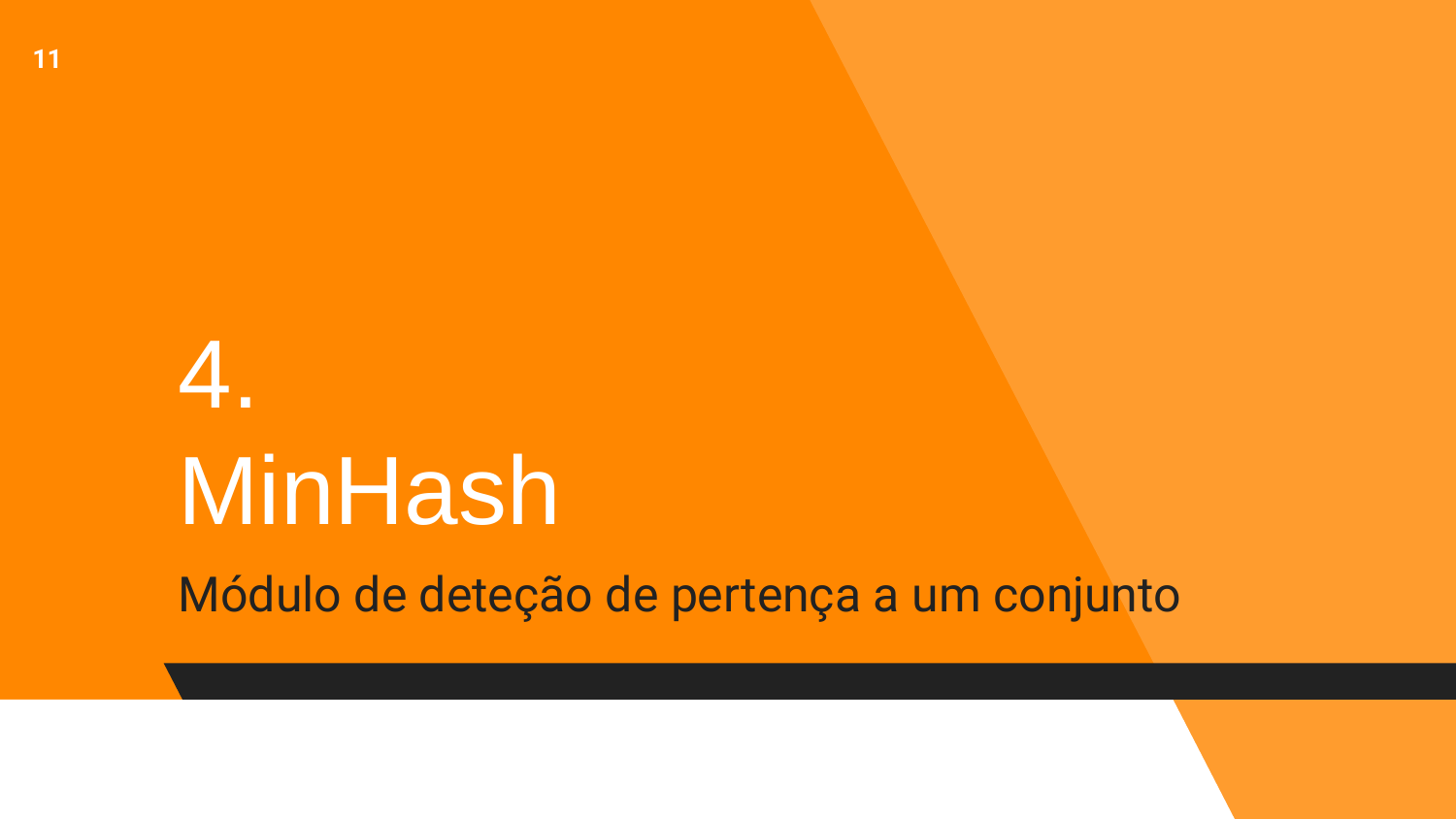

11
# 4.
MinHash
Módulo de deteção de pertença a um conjunto